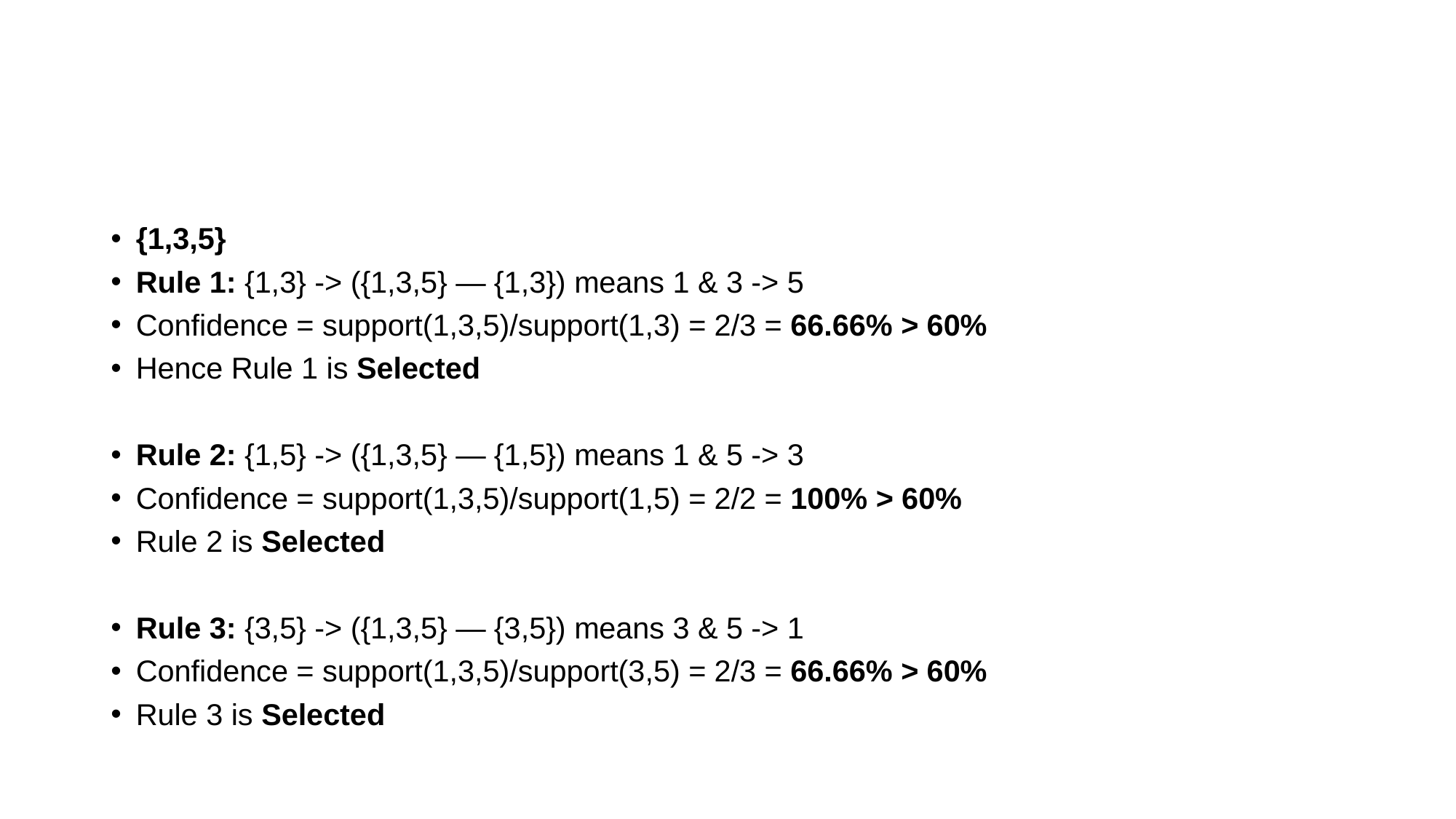

#
{1,3,5}
Rule 1: {1,3} -> ({1,3,5} — {1,3}) means 1 & 3 -> 5
Confidence = support(1,3,5)/support(1,3) = 2/3 = 66.66% > 60%
Hence Rule 1 is Selected

Rule 2: {1,5} -> ({1,3,5} — {1,5}) means 1 & 5 -> 3
Confidence = support(1,3,5)/support(1,5) = 2/2 = 100% > 60%
Rule 2 is Selected

Rule 3: {3,5} -> ({1,3,5} — {3,5}) means 3 & 5 -> 1
Confidence = support(1,3,5)/support(3,5) = 2/3 = 66.66% > 60%
Rule 3 is Selected